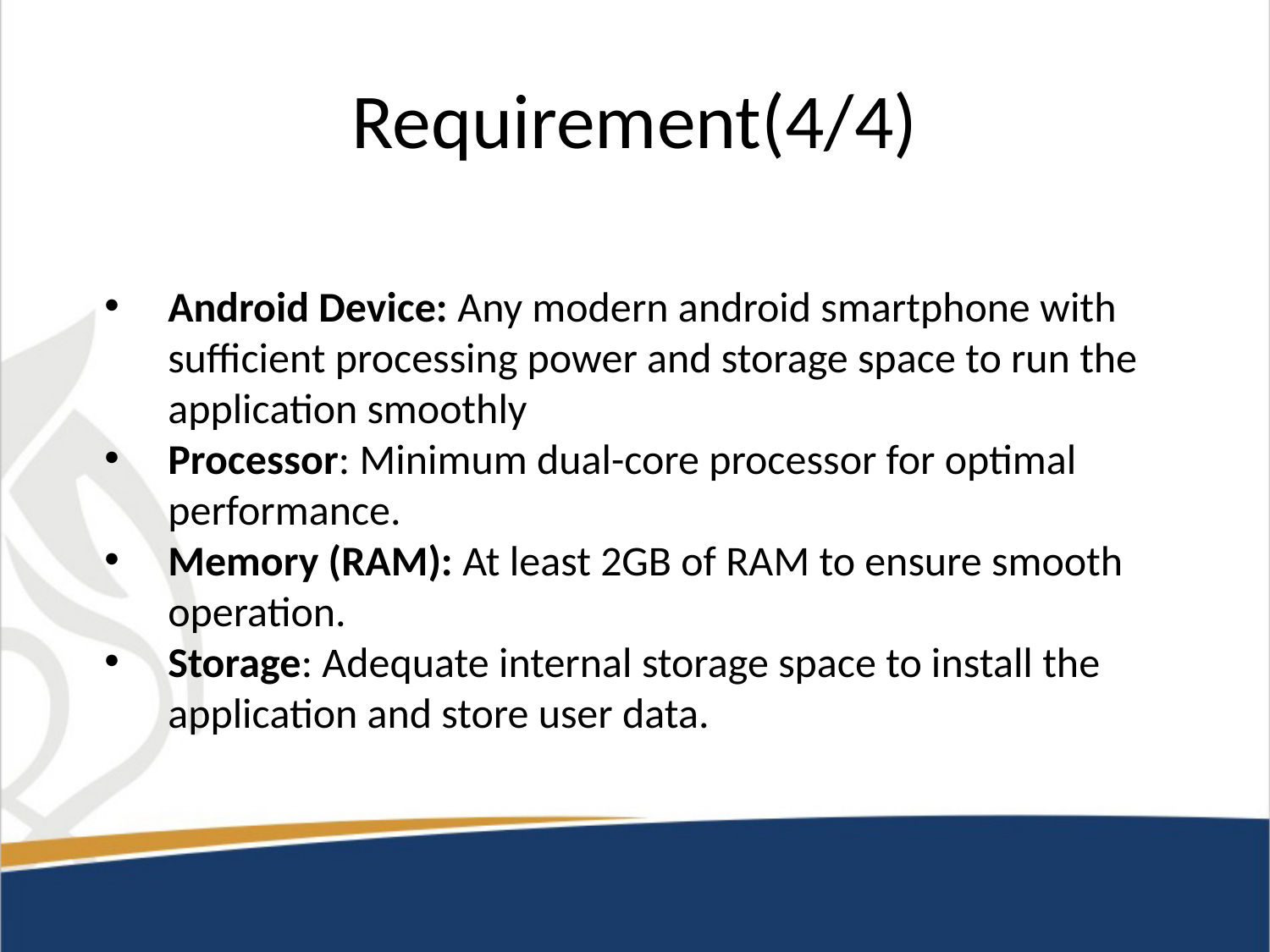

# Requirement(4/4)

Android Device: Any modern android smartphone with sufficient processing power and storage space to run the application smoothly
Processor: Minimum dual-core processor for optimal performance.
Memory (RAM): At least 2GB of RAM to ensure smooth operation.
Storage: Adequate internal storage space to install the application and store user data.